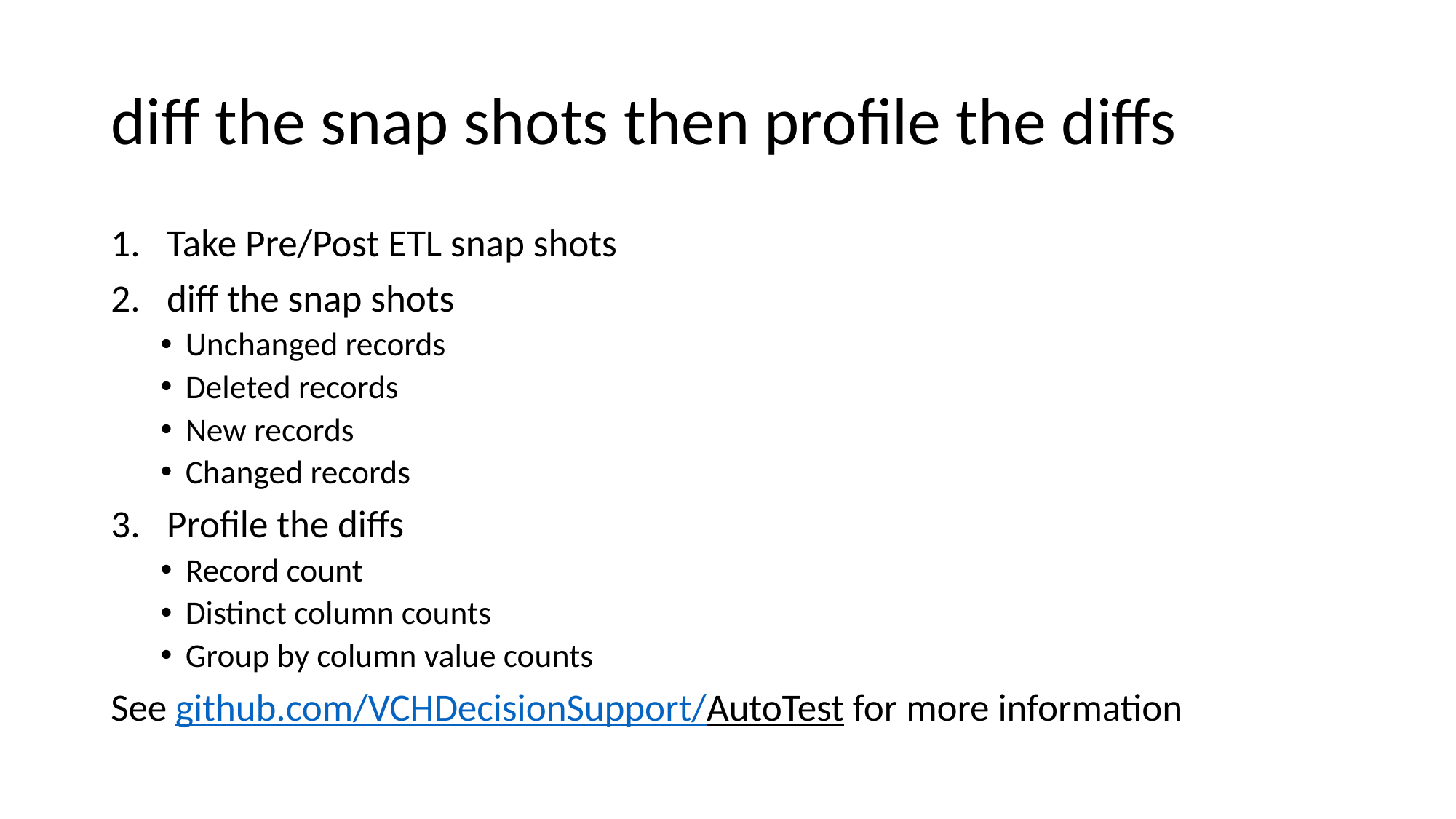

# diff the snap shots then profile the diffs
Take Pre/Post ETL snap shots
diff the snap shots
Unchanged records
Deleted records
New records
Changed records
Profile the diffs
Record count
Distinct column counts
Group by column value counts
See github.com/VCHDecisionSupport/AutoTest for more information